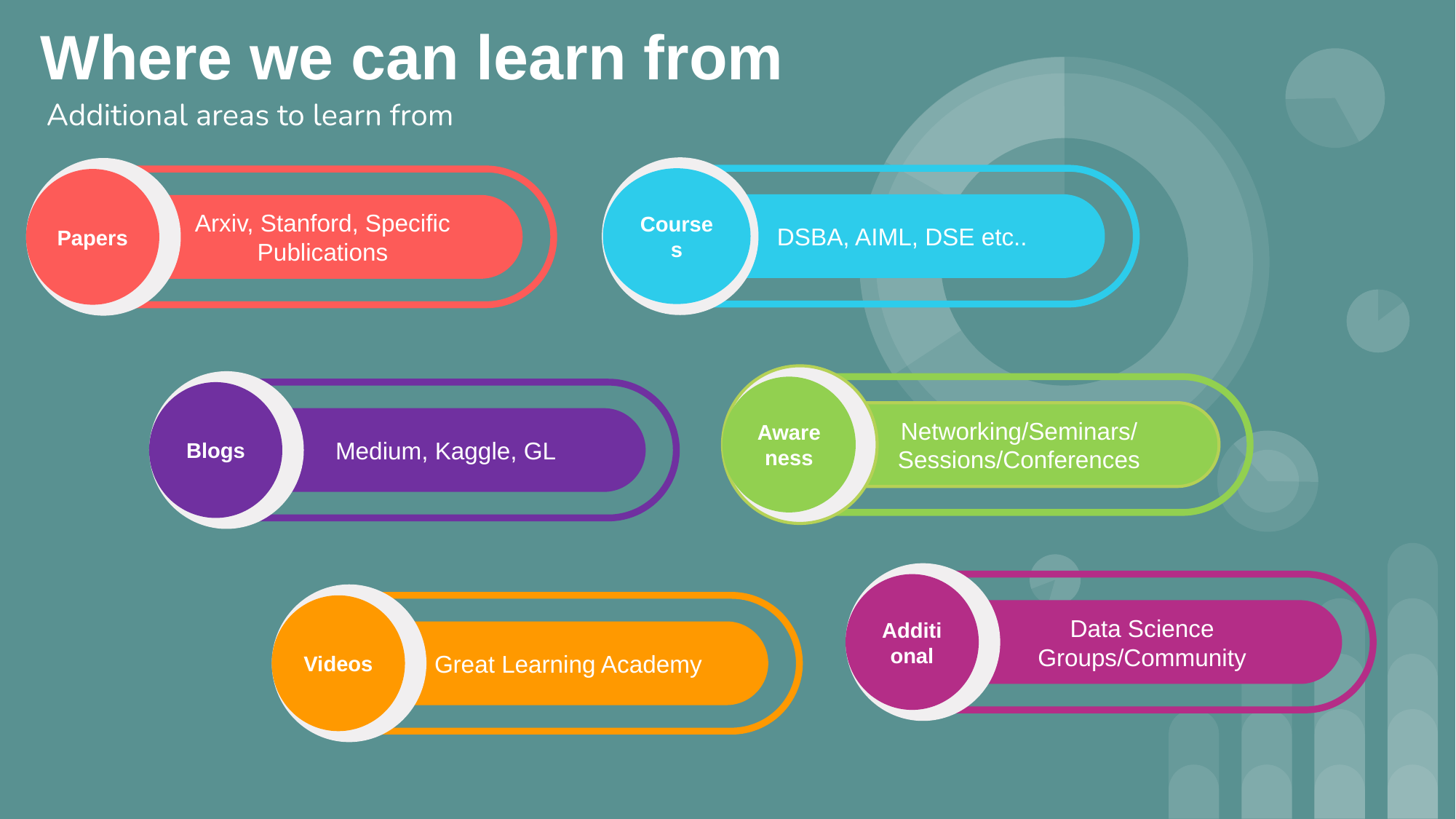

# Where we can learn from
Additional areas to learn from

Courses

DSBA, AIML, DSE etc..

Papers

Arxiv, Stanford, Specific Publications

Awareness

Networking/Seminars/
Sessions/Conferences

Blogs

Medium, Kaggle, GL

Additional

Data Science Groups/Community

Videos

Great Learning Academy